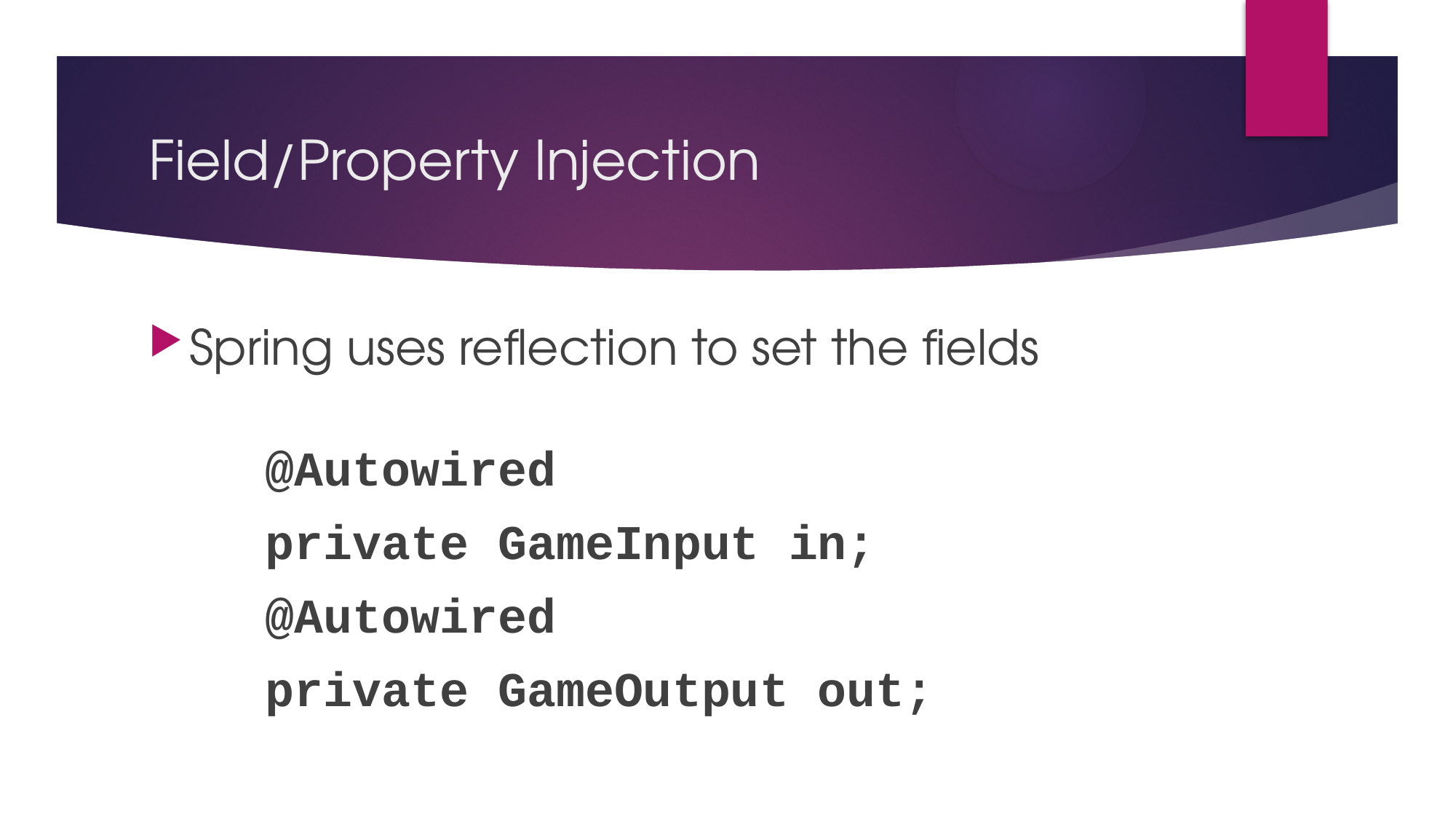

# Field/Property Injection
Spring uses reflection to set the fields

    @Autowired
    private GameInput in;
    @Autowired
    private GameOutput out;